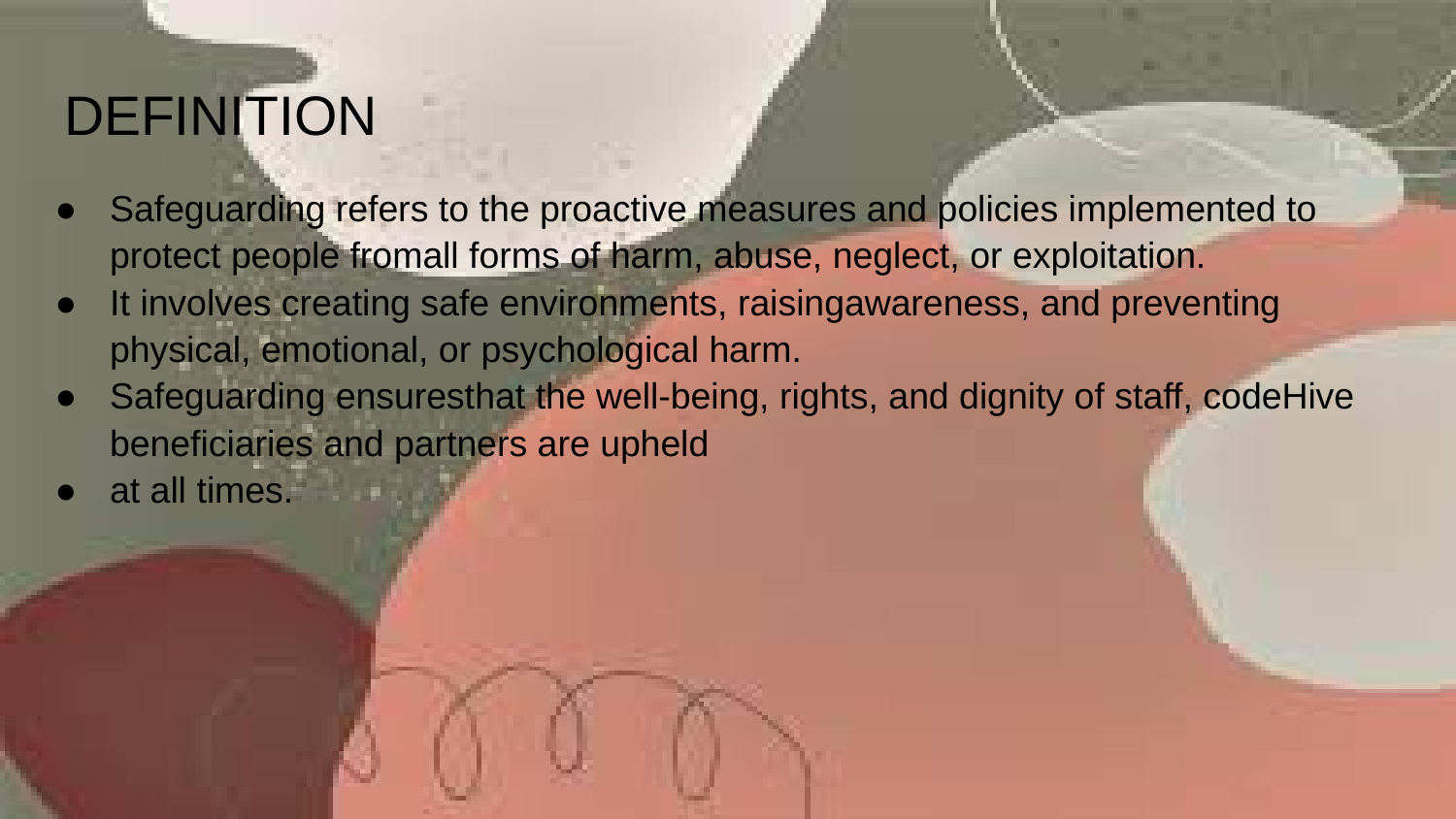

# DEFINITION
Safeguarding refers to the proactive measures and policies implemented to protect people fromall forms of harm, abuse, neglect, or exploitation.
It involves creating safe environments, raisingawareness, and preventing physical, emotional, or psychological harm.
Safeguarding ensuresthat the well-being, rights, and dignity of staff, codeHive beneficiaries and partners are upheld
at all times.